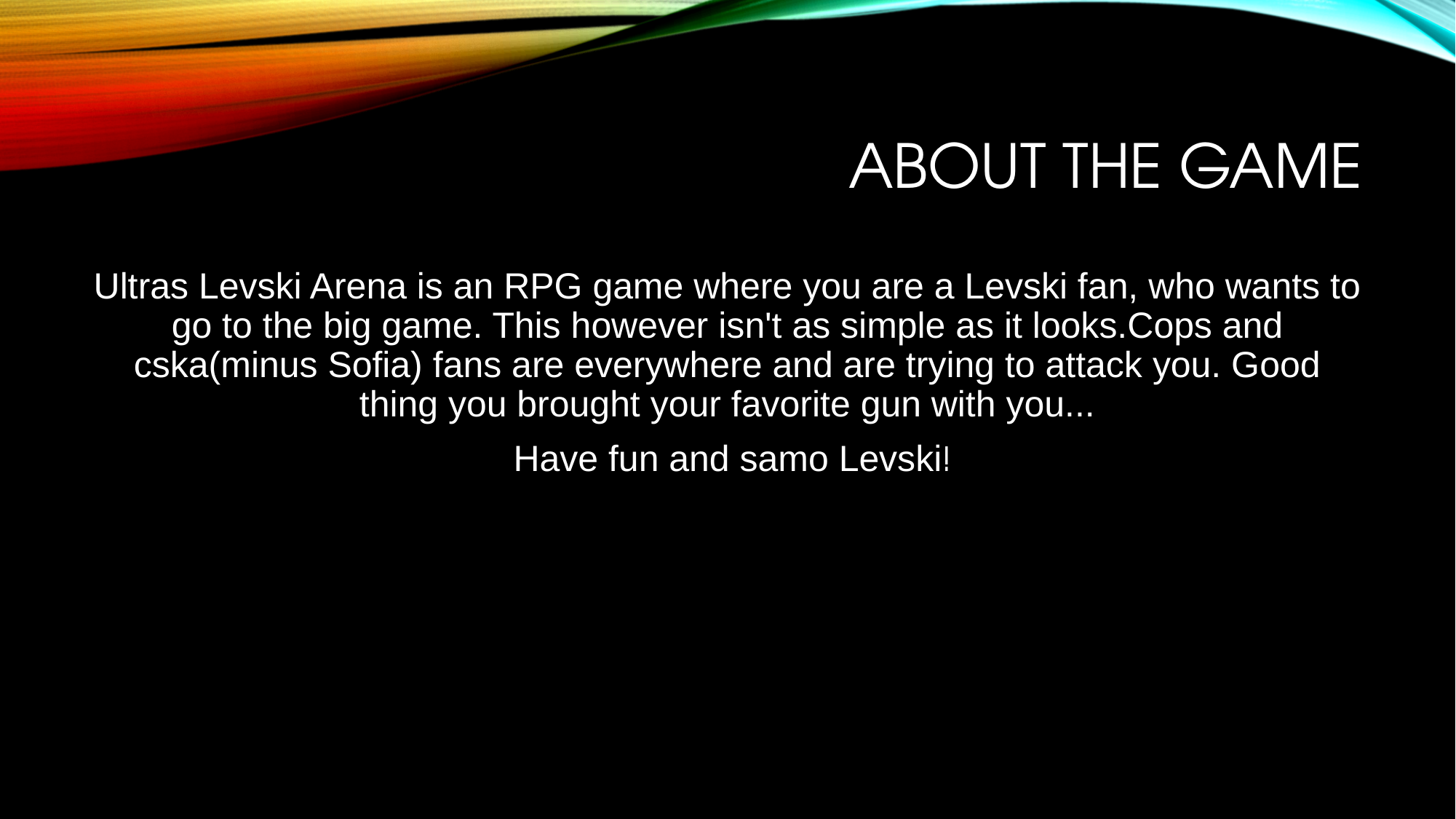

# About the Game
Ultras Levski Arena is an RPG game where you are a Levski fan, who wants to go to the big game. This however isn't as simple as it looks.Cops and cska(minus Sofia) fans are everywhere and are trying to attack you. Good thing you brought your favorite gun with you...
 Have fun and samo Levski!